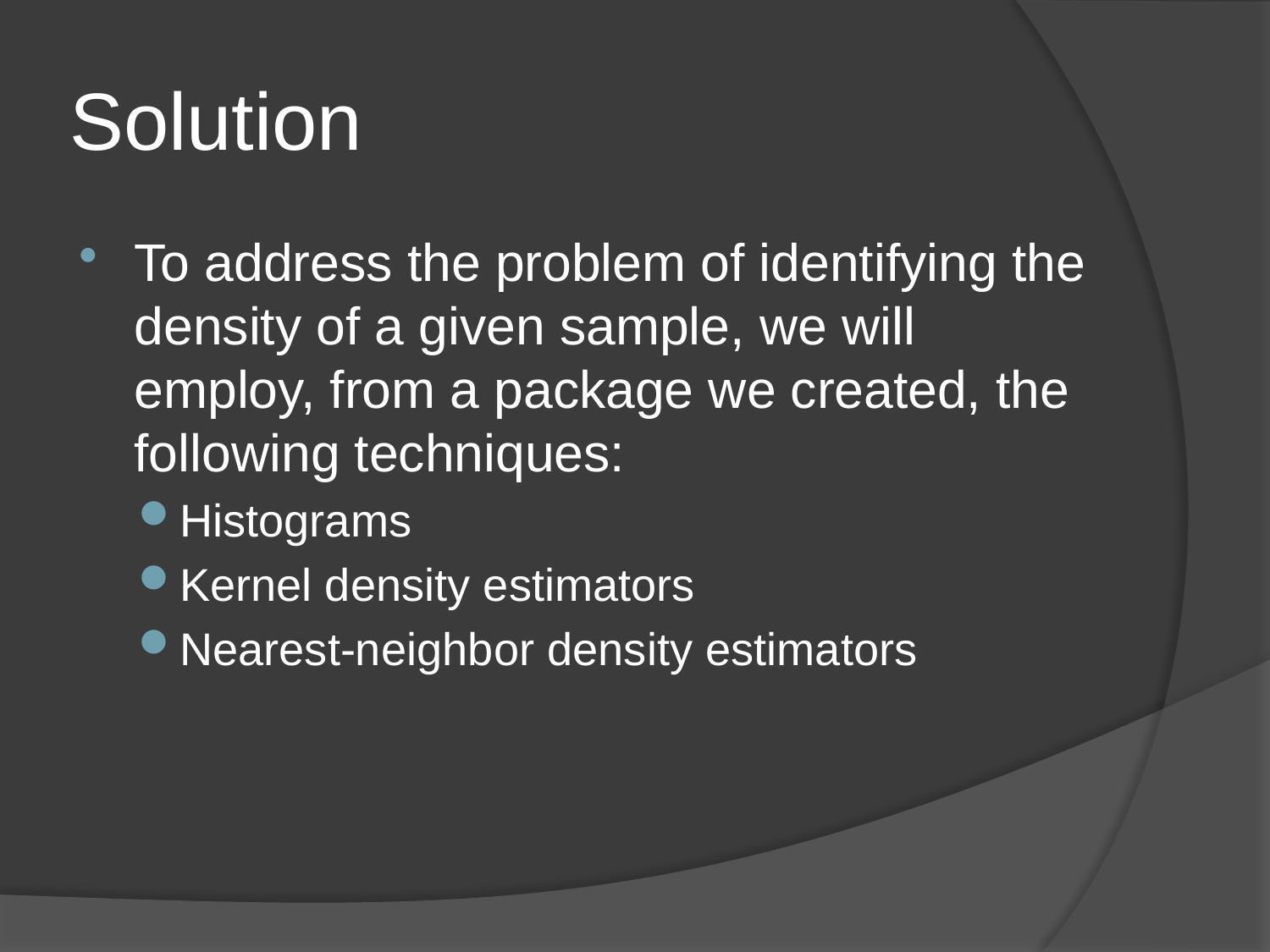

# Solution
To address the problem of identifying the density of a given sample, we will employ, from a package we created, the following techniques:
Histograms
Kernel density estimators
Nearest-neighbor density estimators